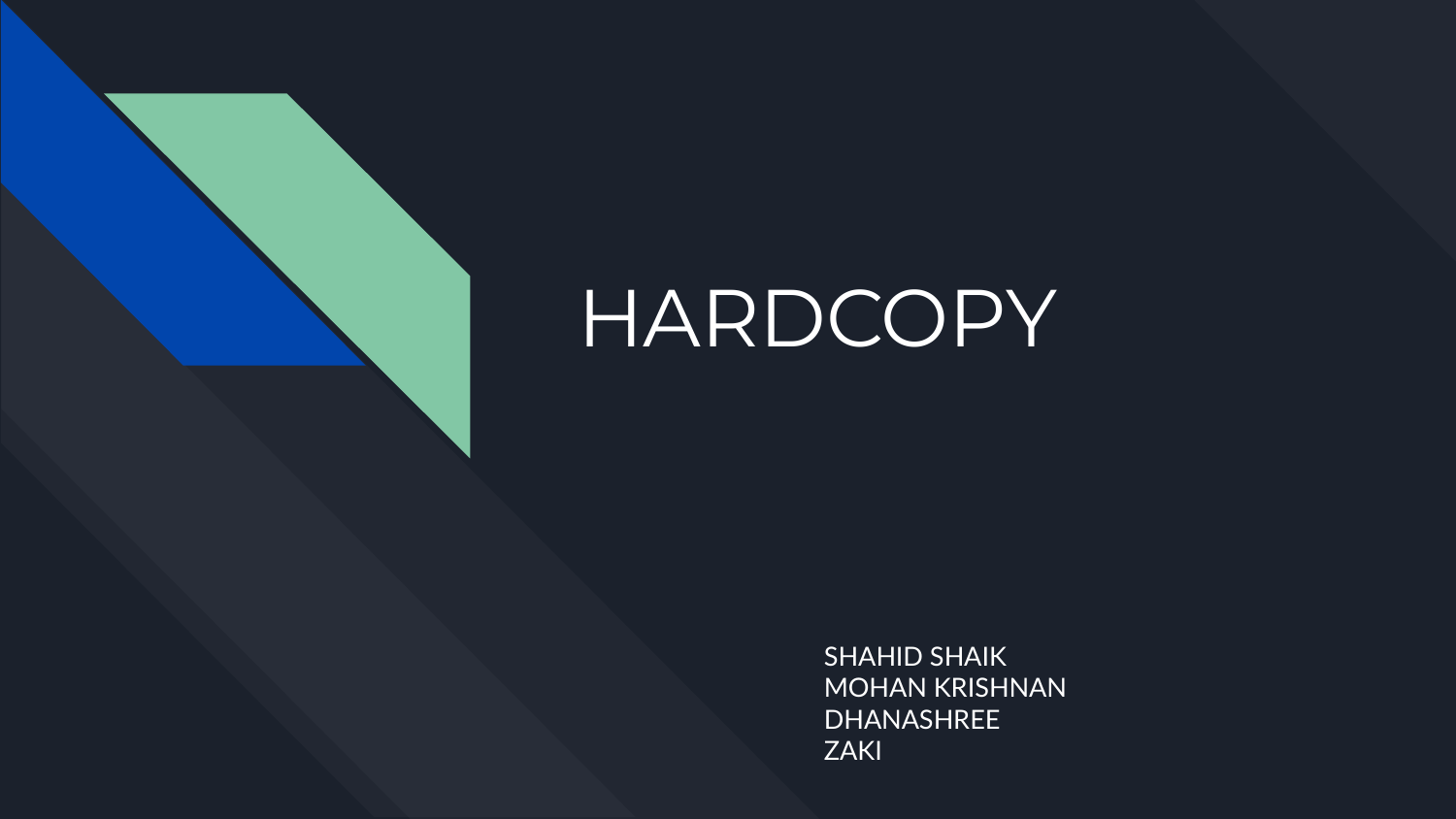

# HARDCOPY
SHAHID SHAIK
MOHAN KRISHNAN
DHANASHREE
ZAKI